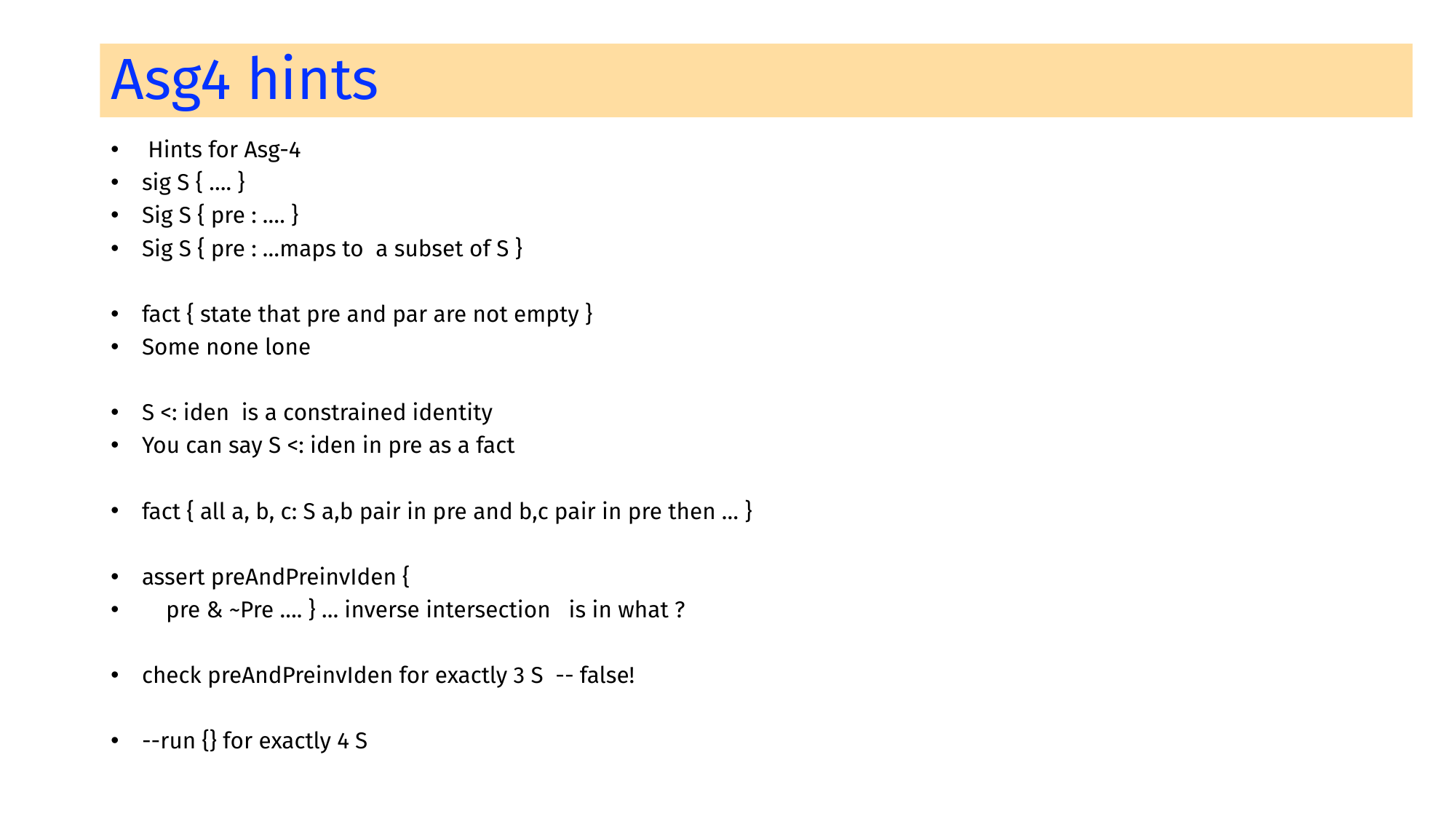

# Asg4 hints
 Hints for Asg-4
sig S { …. }
Sig S { pre : …. }
Sig S { pre : …maps to  a subset of S }

fact { state that pre and par are not empty }
Some none lone

S <: iden  is a constrained identity
You can say S <: iden in pre as a fact

fact { all a, b, c: S a,b pair in pre and b,c pair in pre then … }

assert preAndPreinvIden {
    pre & ~Pre …. } … inverse intersection   is in what ?

check preAndPreinvIden for exactly 3 S  -- false!

--run {} for exactly 4 S